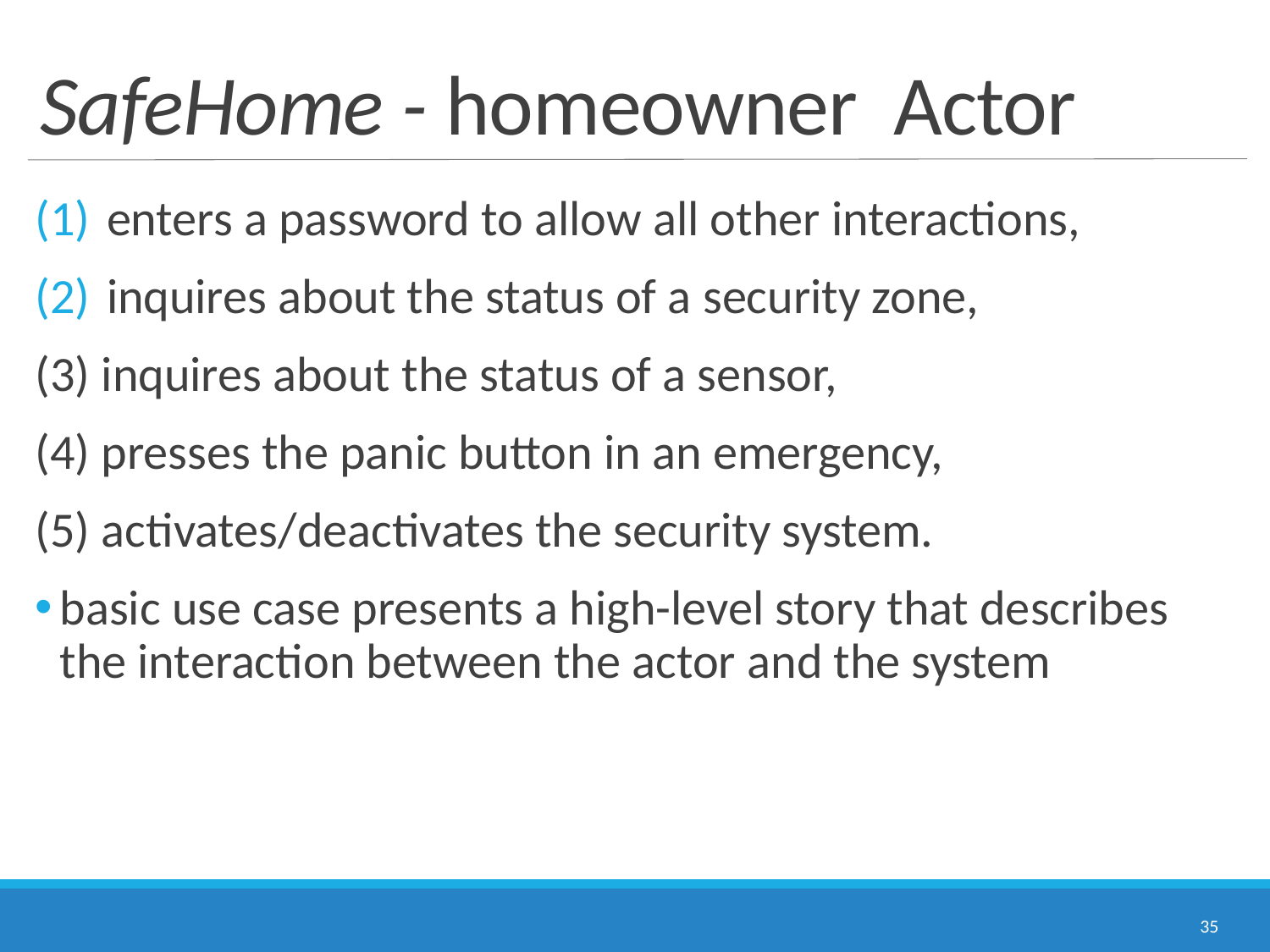

# SafeHome - homeowner  Actor
enters a password to allow all other interactions,
inquires about the status of a security zone,
(3) inquires about the status of a sensor,
(4) presses the panic button in an emergency,
(5) activates/deactivates the security system.
basic use case presents a high-level story that describes the interaction between the actor and the system